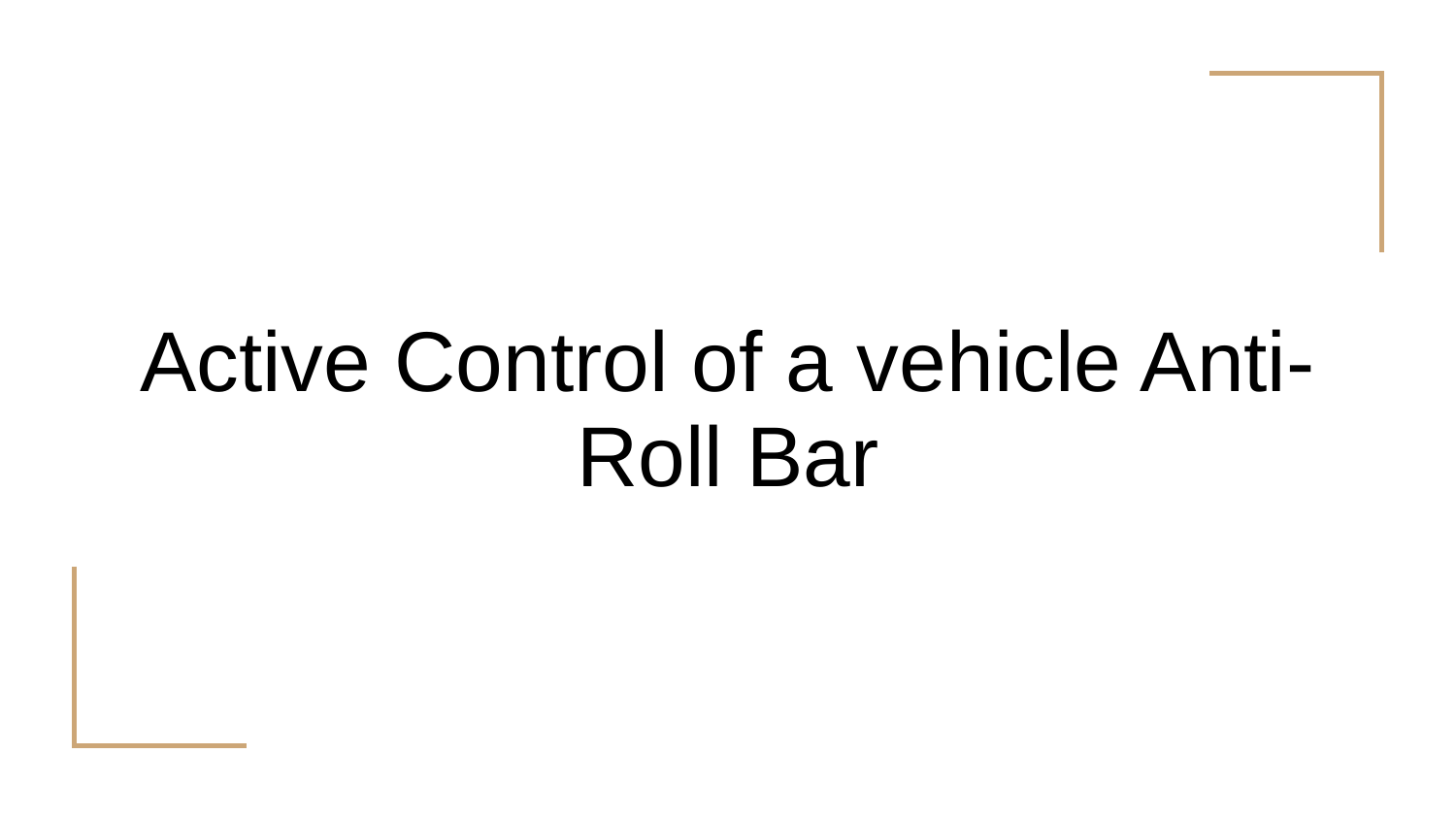

# Active Control of a vehicle Anti-Roll Bar